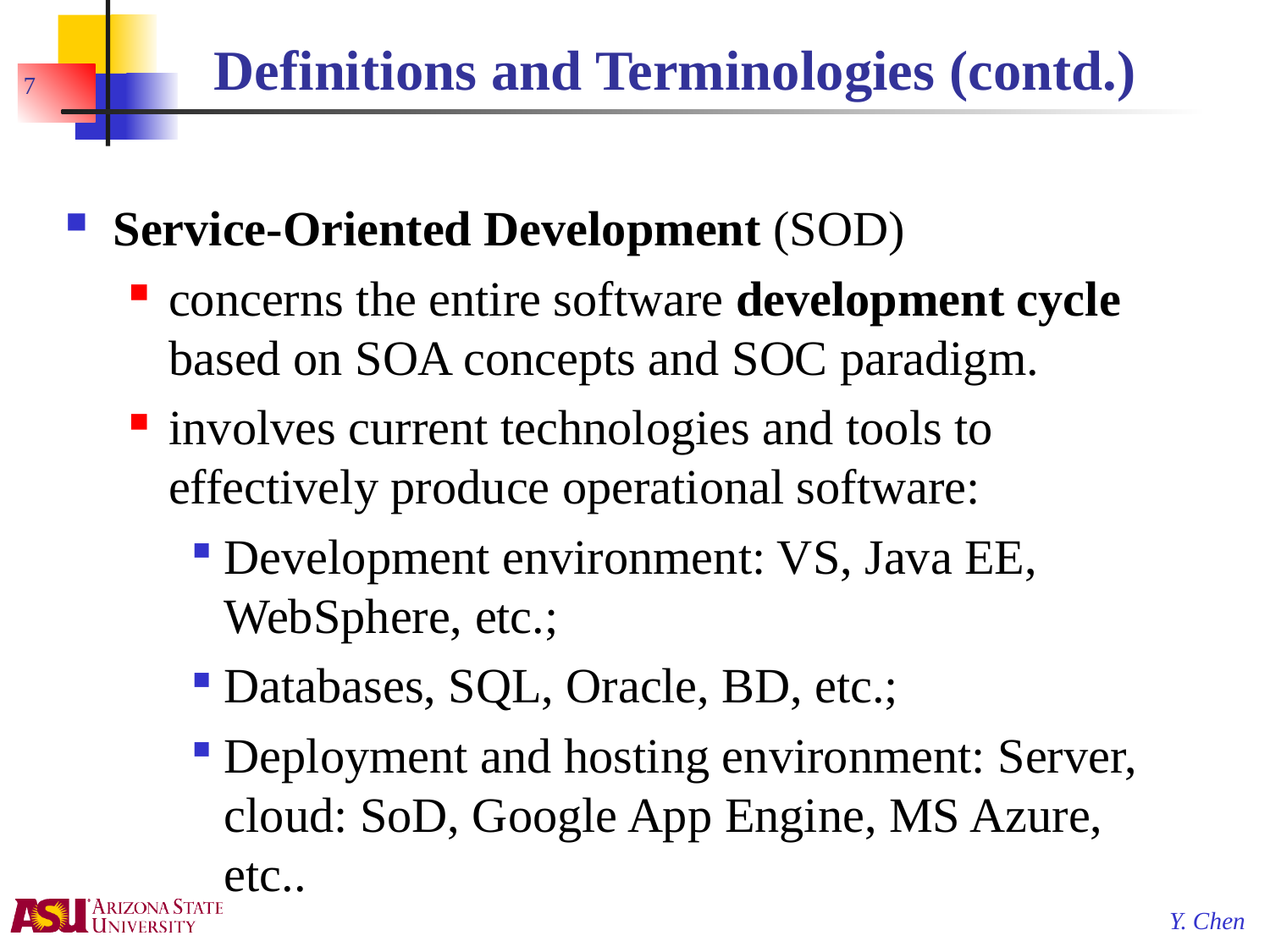

# Definitions and Terminologies (contd.)
7
Service-Oriented Development (SOD)
concerns the entire software development cycle based on SOA concepts and SOC paradigm.
involves current technologies and tools to effectively produce operational software:
Development environment: VS, Java EE, WebSphere, etc.;
Databases, SQL, Oracle, BD, etc.;
Deployment and hosting environment: Server, cloud: SoD, Google App Engine, MS Azure, etc..